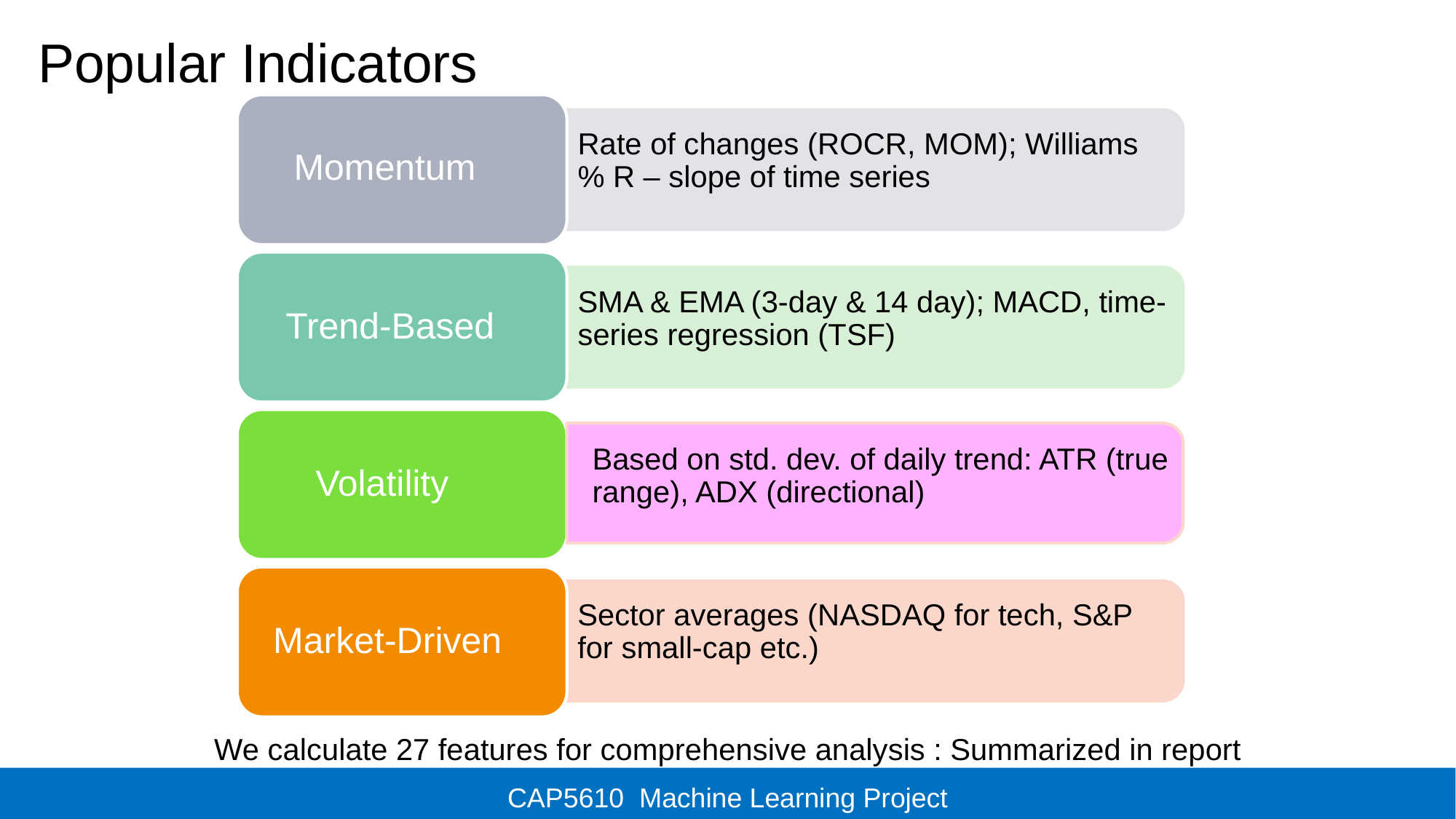

# Popular Indicators

Rate of changes (ROCR, MOM); Williams % R – slope of time series
Momentum
SMA & EMA (3-day & 14 day); MACD, time-series regression (TSF)
Trend-Based

Based on std. dev. of daily trend: ATR (true range), ADX (directional)
Volatility
Sector averages (NASDAQ for tech, S&P for small-cap etc.)
Market-Driven
We calculate 27 features for comprehensive analysis : Summarized in report